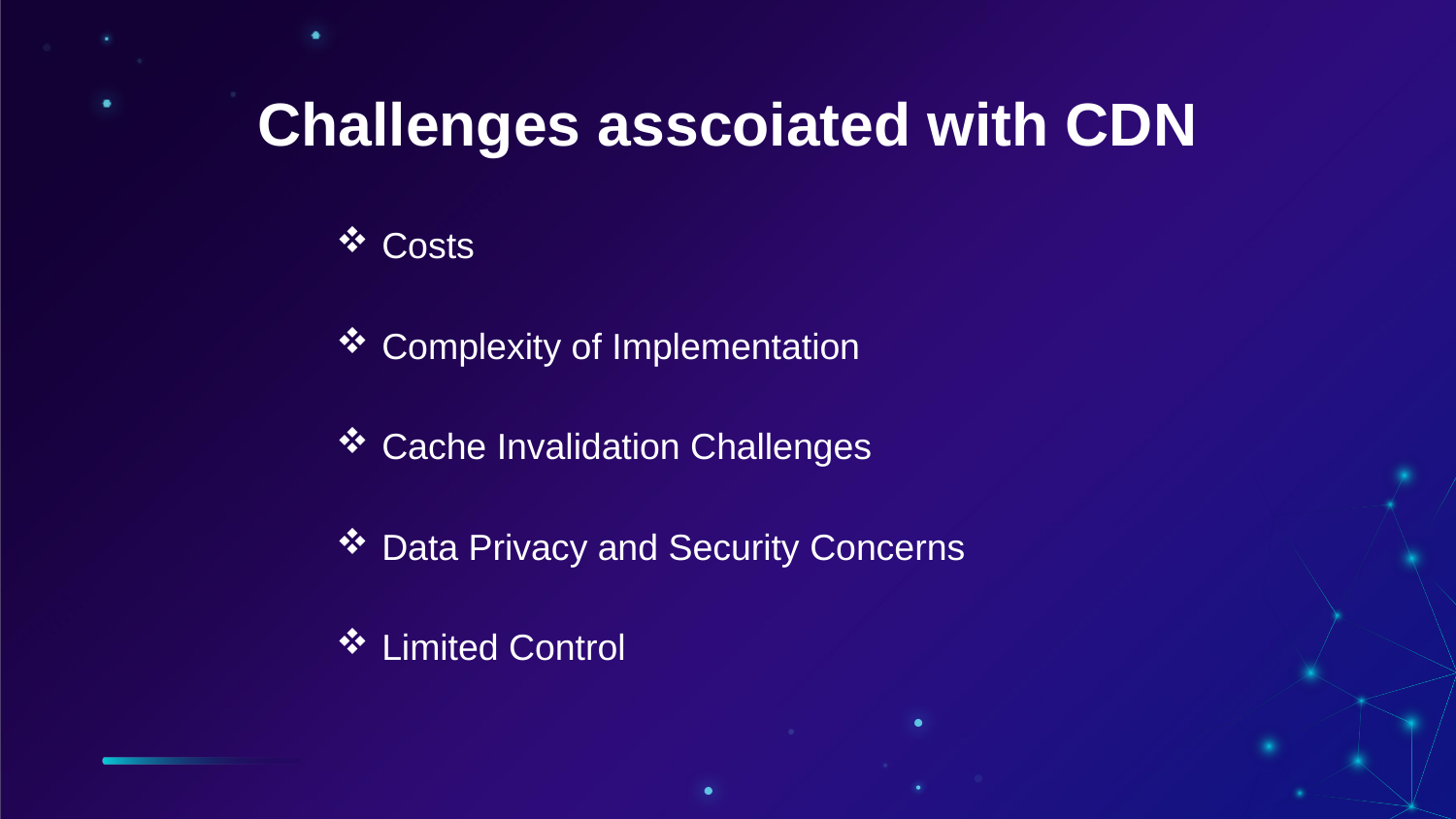

# Challenges asscoiated with CDN
Costs

Complexity of Implementation

Cache Invalidation Challenges

Data Privacy and Security Concerns

Limited Control